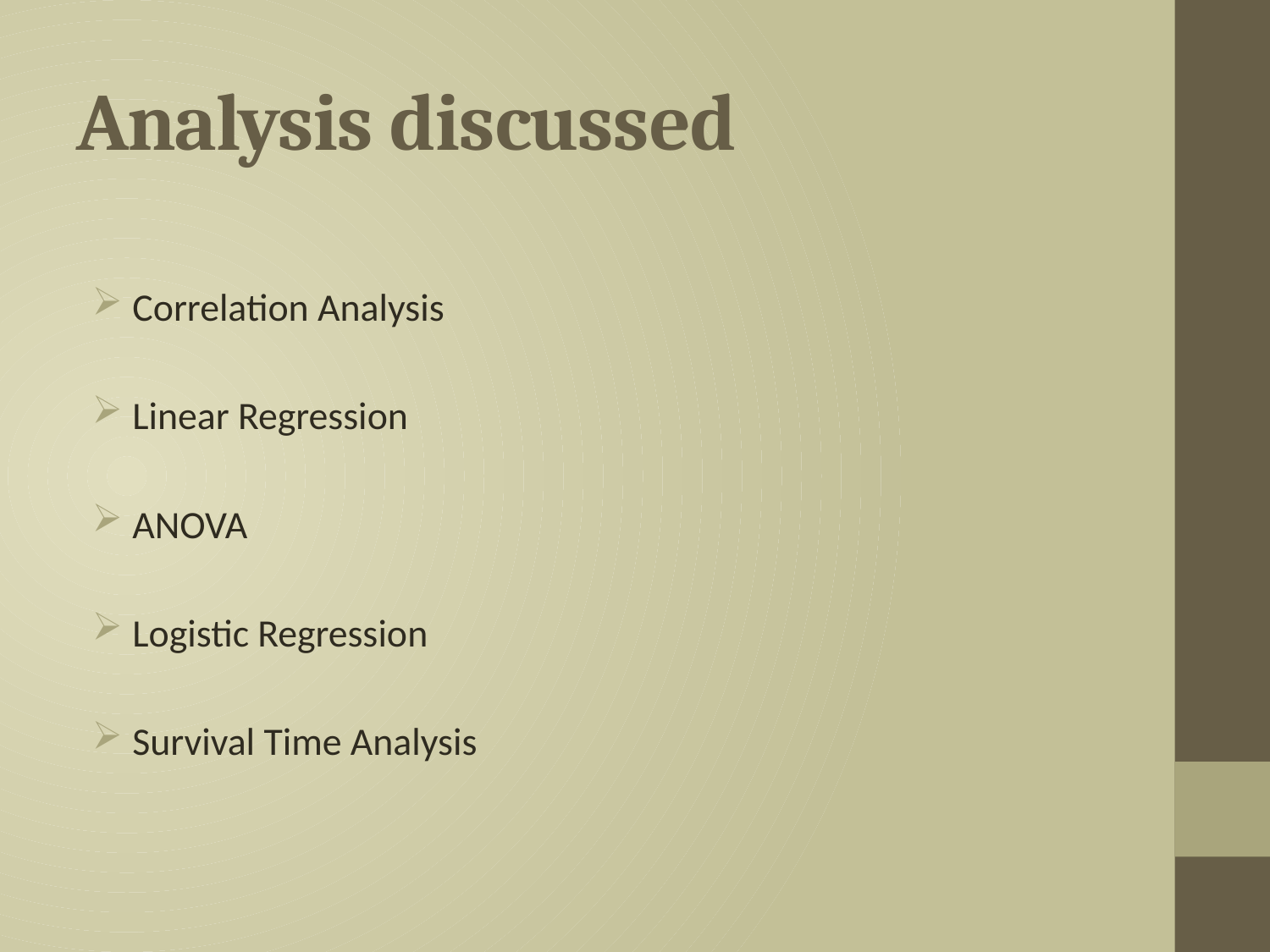

# Analysis discussed

 Correlation Analysis

 Linear Regression

 ANOVA

 Logistic Regression

 Survival Time Analysis